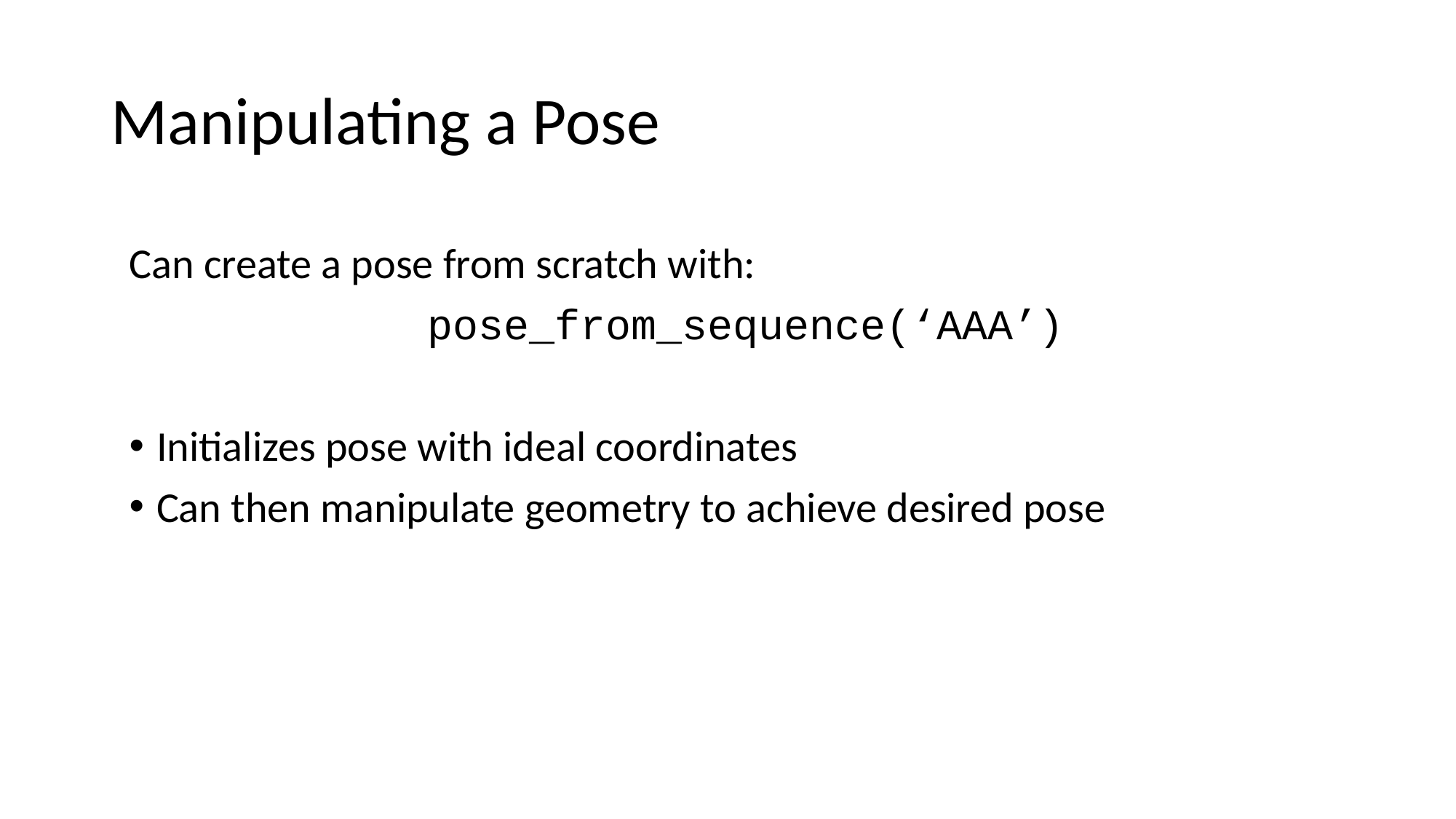

# Manipulating a Pose
Can create a pose from scratch with:
pose_from_sequence(‘AAA’)

Initializes pose with ideal coordinates
Can then manipulate geometry to achieve desired pose